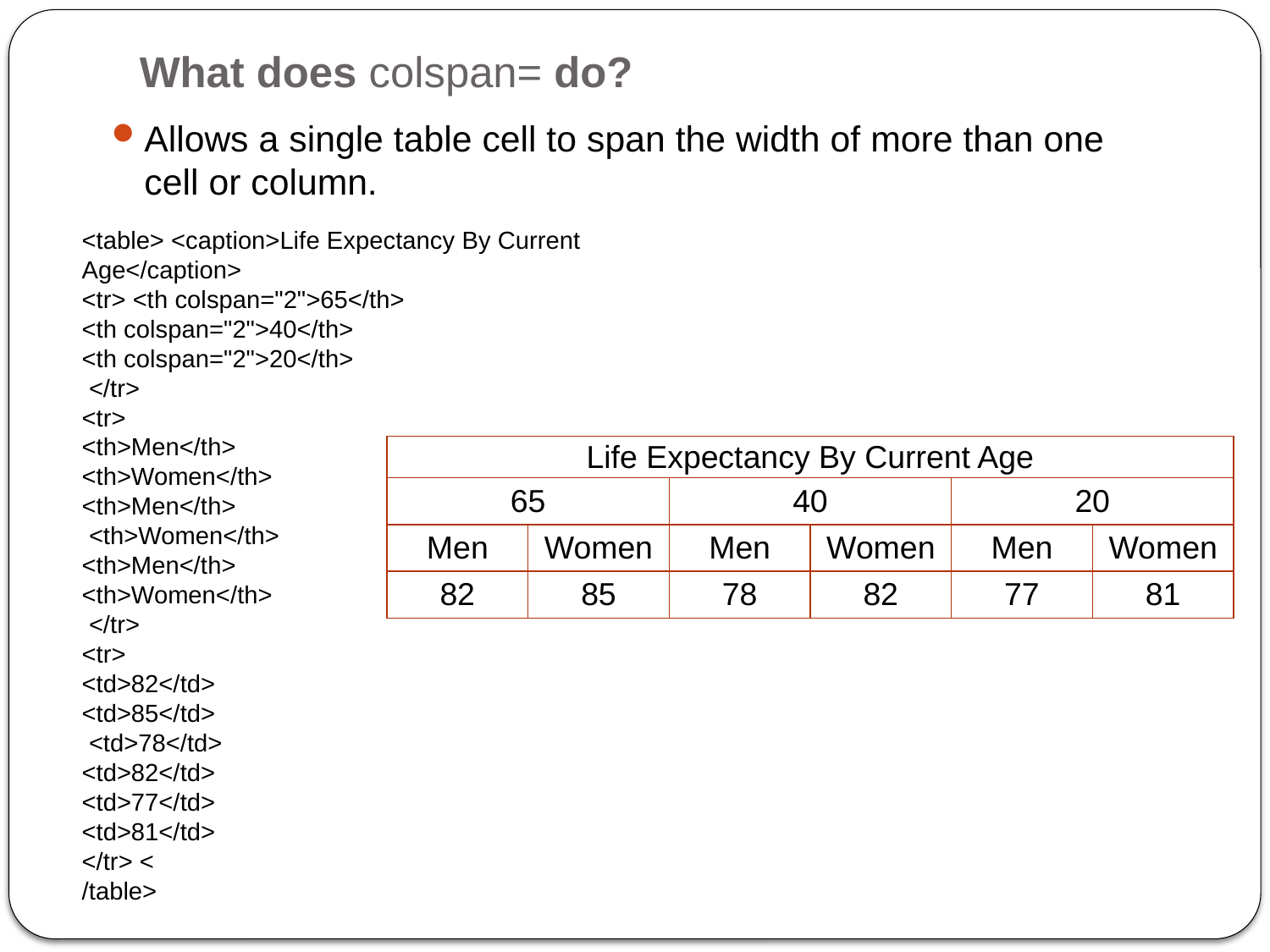

# What does colspan= do?
Allows a single table cell to span the width of more than one cell or column.
<table> <caption>Life Expectancy By Current Age</caption>
<tr> <th colspan="2">65</th>
<th colspan="2">40</th>
<th colspan="2">20</th>
 </tr>
<tr>
<th>Men</th>
<th>Women</th>
<th>Men</th>
 <th>Women</th>
<th>Men</th>
<th>Women</th>
 </tr>
<tr>
<td>82</td>
<td>85</td>
 <td>78</td>
<td>82</td>
<td>77</td>
<td>81</td>
</tr> <
/table>
| Life Expectancy By Current Age |  |  |  |  |  |
| --- | --- | --- | --- | --- | --- |
| 65 |  | 40 |  | 20 |  |
| Men | Women | Men | Women | Men | Women |
| 82 | 85 | 78 | 82 | 77 | 81 |